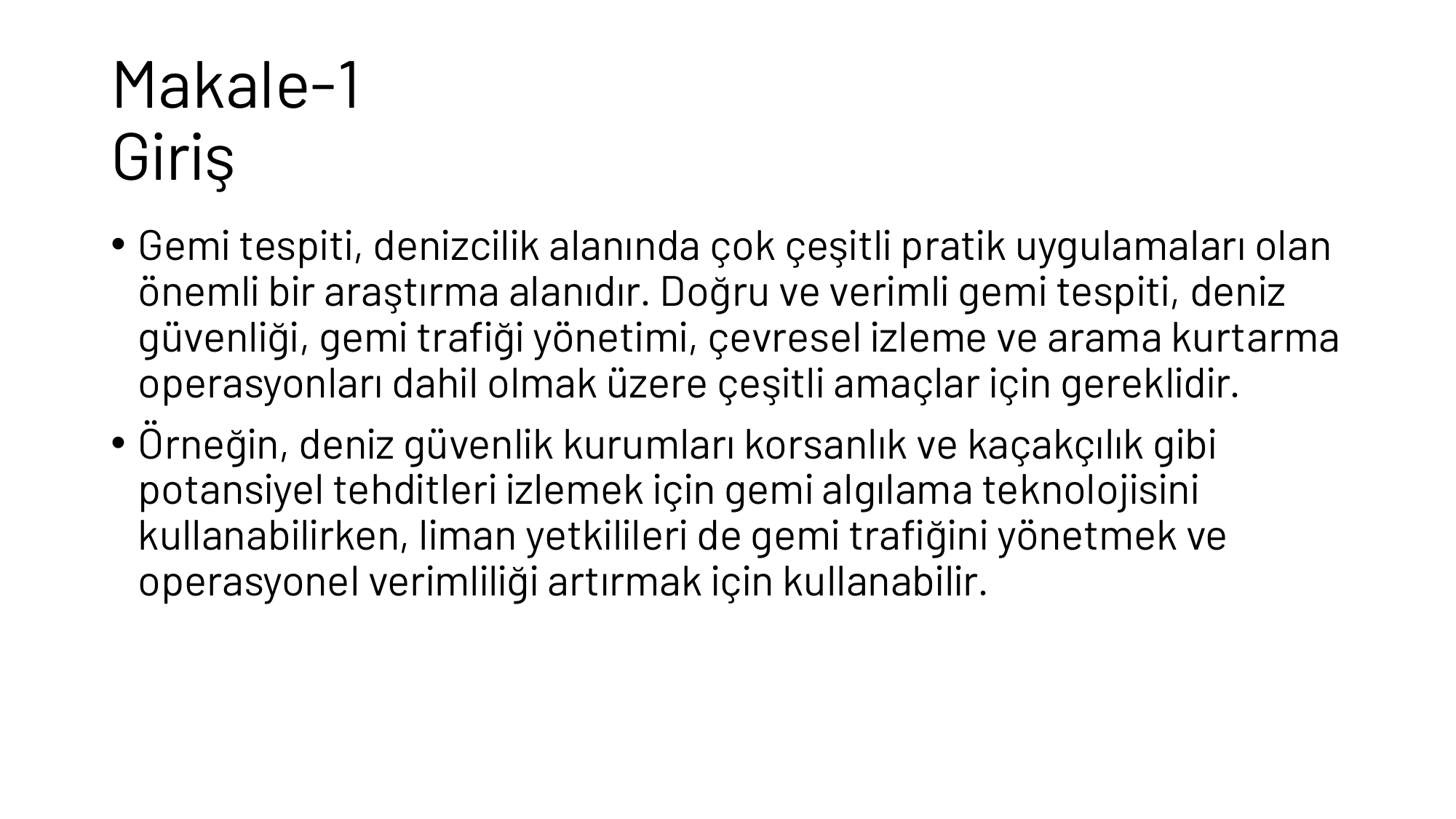

# Makale-1 Giriş
Gemi tespiti, denizcilik alanında çok çeşitli pratik uygulamaları olan önemli bir araştırma alanıdır. Doğru ve verimli gemi tespiti, deniz güvenliği, gemi trafiği yönetimi, çevresel izleme ve arama kurtarma operasyonları dahil olmak üzere çeşitli amaçlar için gereklidir.
Örneğin, deniz güvenlik kurumları korsanlık ve kaçakçılık gibi potansiyel tehditleri izlemek için gemi algılama teknolojisini kullanabilirken, liman yetkilileri de gemi trafiğini yönetmek ve operasyonel verimliliği artırmak için kullanabilir.